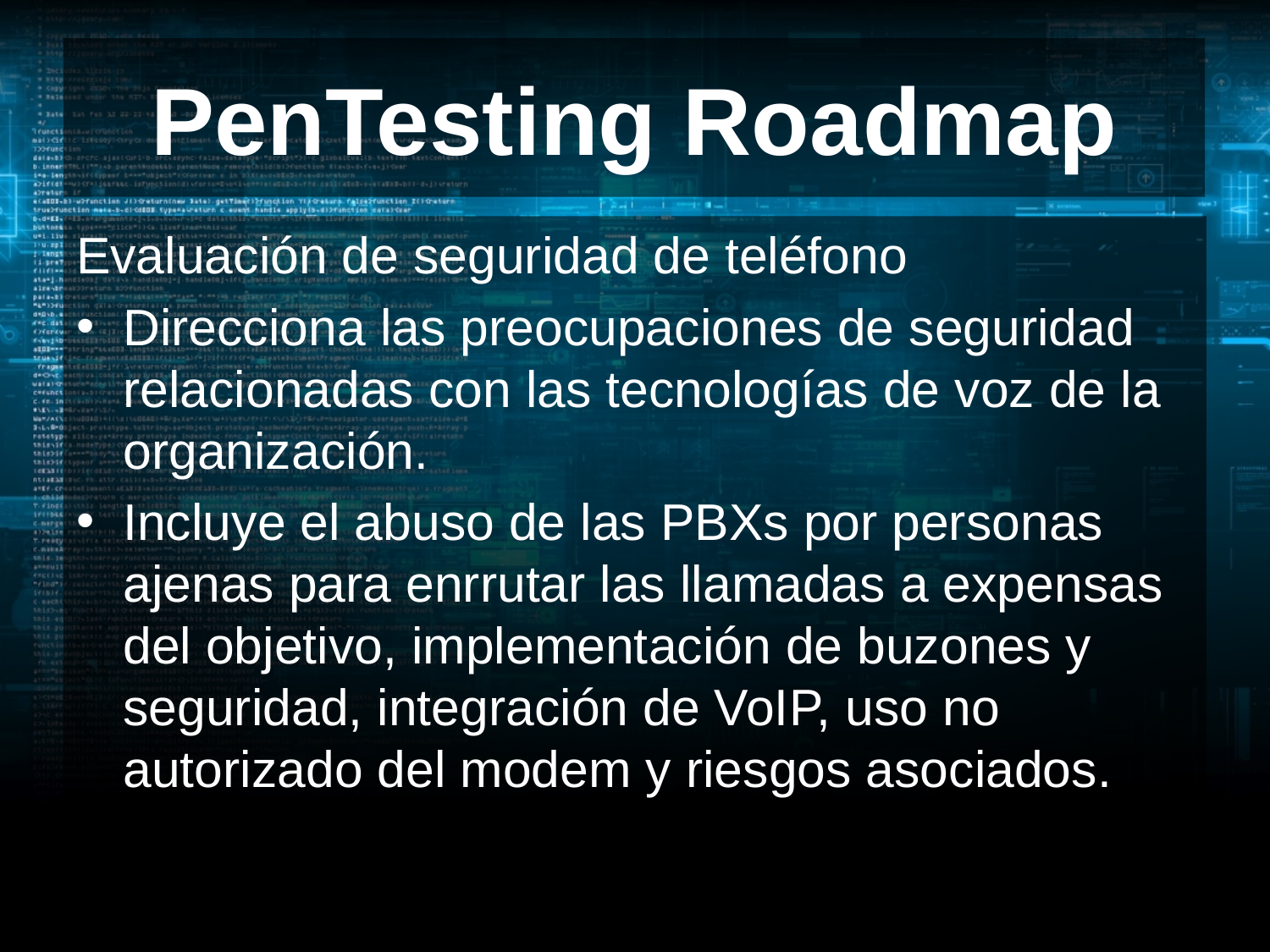

# PenTesting Roadmap
Evaluación de seguridad de teléfono
Direcciona las preocupaciones de seguridad relacionadas con las tecnologías de voz de la organización.
Incluye el abuso de las PBXs por personas ajenas para enrrutar las llamadas a expensas del objetivo, implementación de buzones y seguridad, integración de VoIP, uso no autorizado del modem y riesgos asociados.